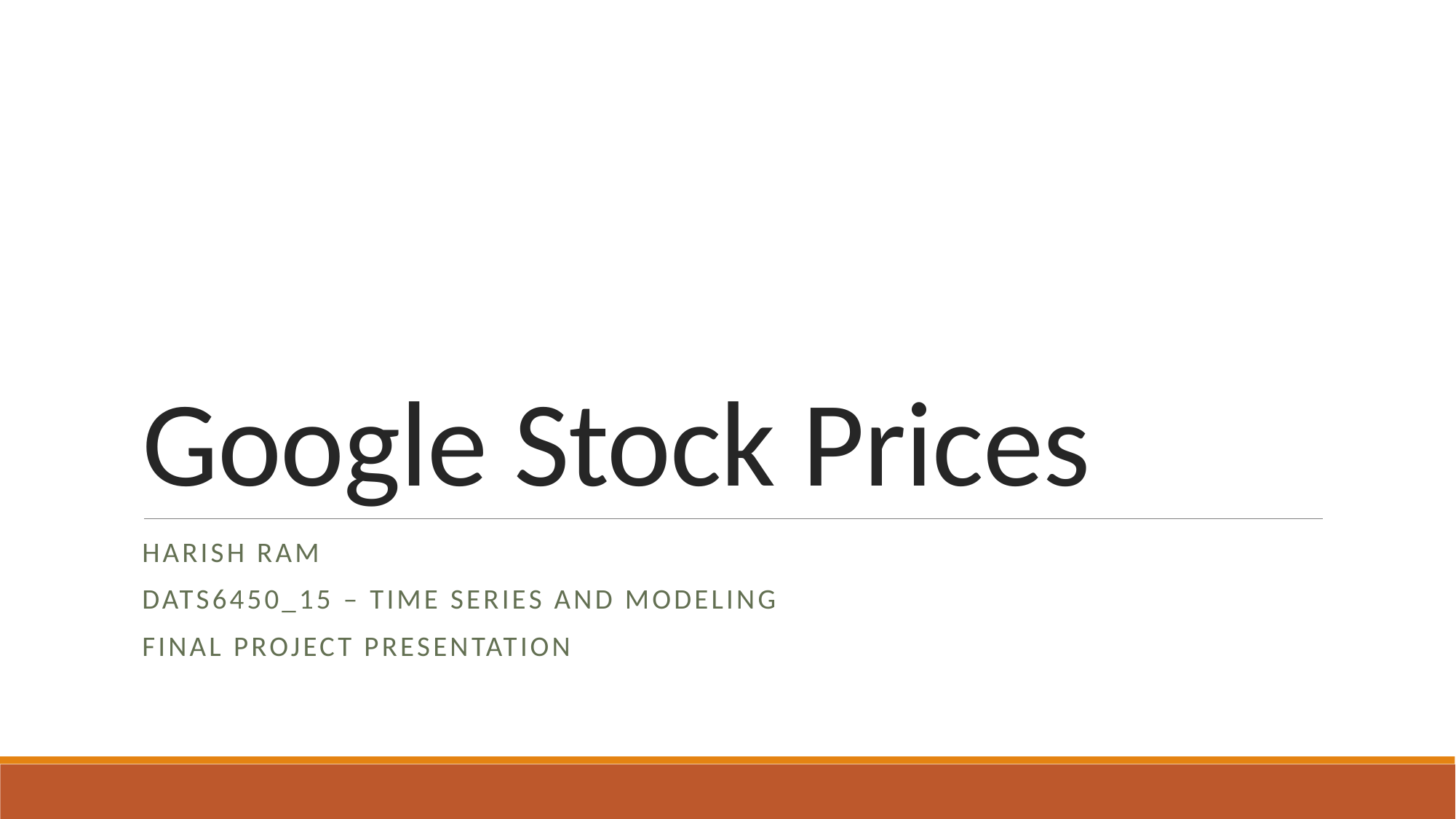

# Google Stock Prices
Harish Ram
DATS6450_15 – Time Series and modeling
Final project presentation